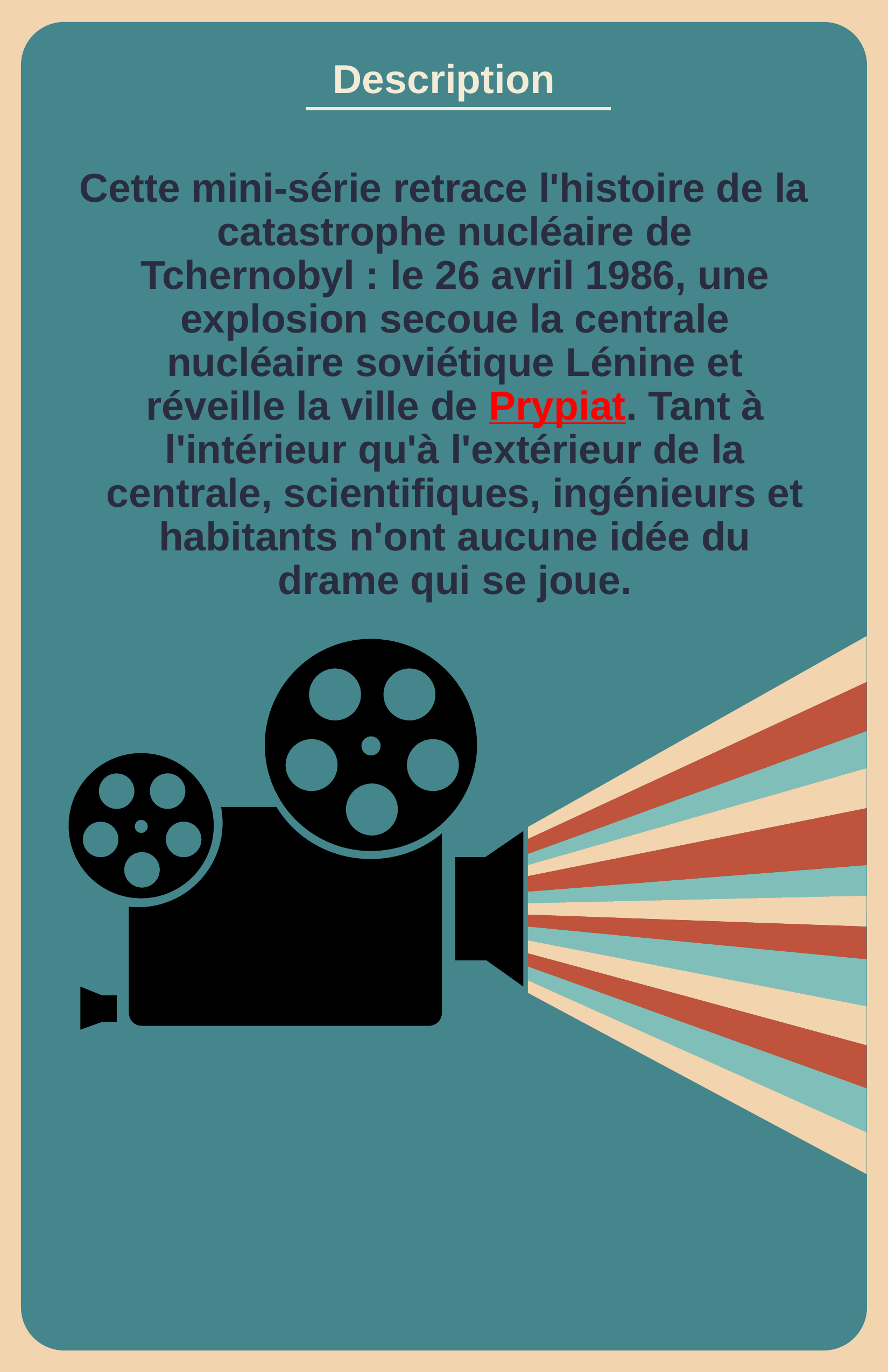

# Description
Cette mini-série retrace l'histoire de la catastrophe nucléaire de Tchernobyl : le 26 avril 1986, une explosion secoue la centrale nucléaire soviétique Lénine et réveille la ville de Prypiat. Tant à l'intérieur qu'à l'extérieur de la centrale, scientifiques, ingénieurs et habitants n'ont aucune idée du drame qui se joue.